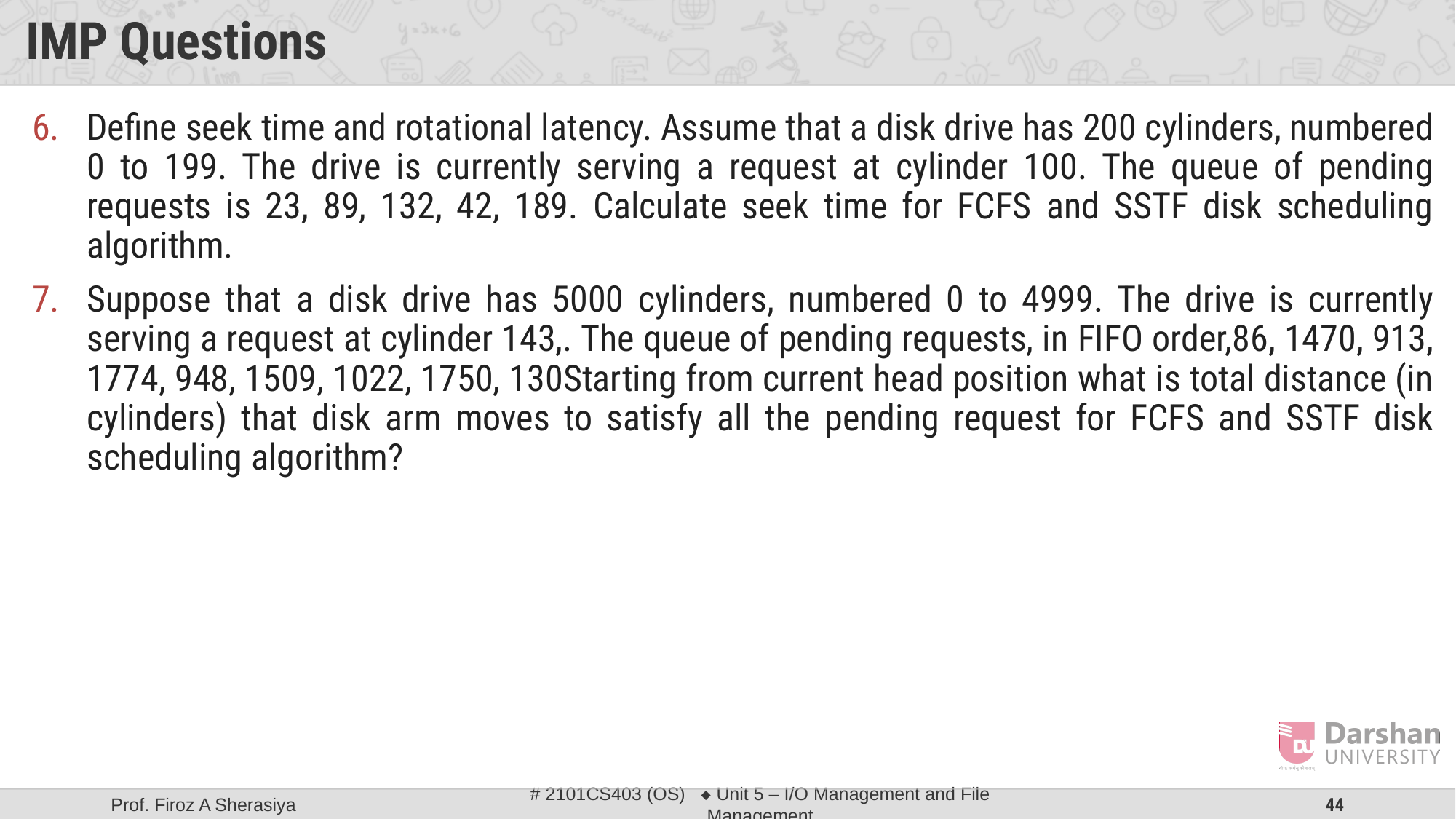

# IMP Questions
Define seek time and rotational latency. Assume that a disk drive has 200 cylinders, numbered 0 to 199. The drive is currently serving a request at cylinder 100. The queue of pending requests is 23, 89, 132, 42, 189. Calculate seek time for FCFS and SSTF disk scheduling algorithm.
Suppose that a disk drive has 5000 cylinders, numbered 0 to 4999. The drive is currently serving a request at cylinder 143,. The queue of pending requests, in FIFO order,86, 1470, 913, 1774, 948, 1509, 1022, 1750, 130Starting from current head position what is total distance (in cylinders) that disk arm moves to satisfy all the pending request for FCFS and SSTF disk scheduling algorithm?